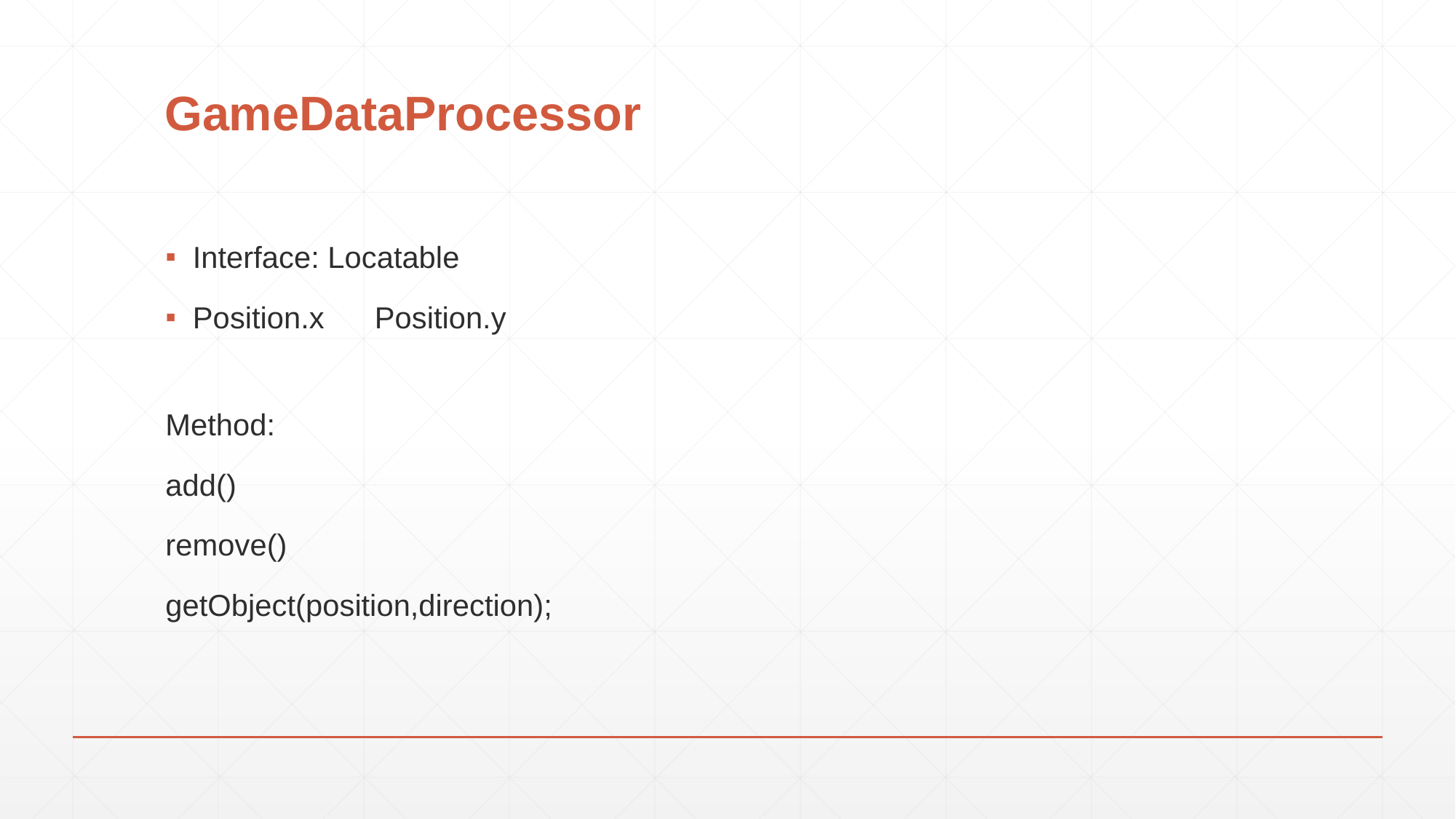

Interface: Locatable
Position.x      Position.y

Method:
add()
remove()
getObject(position,direction);
# GameDataProcessor